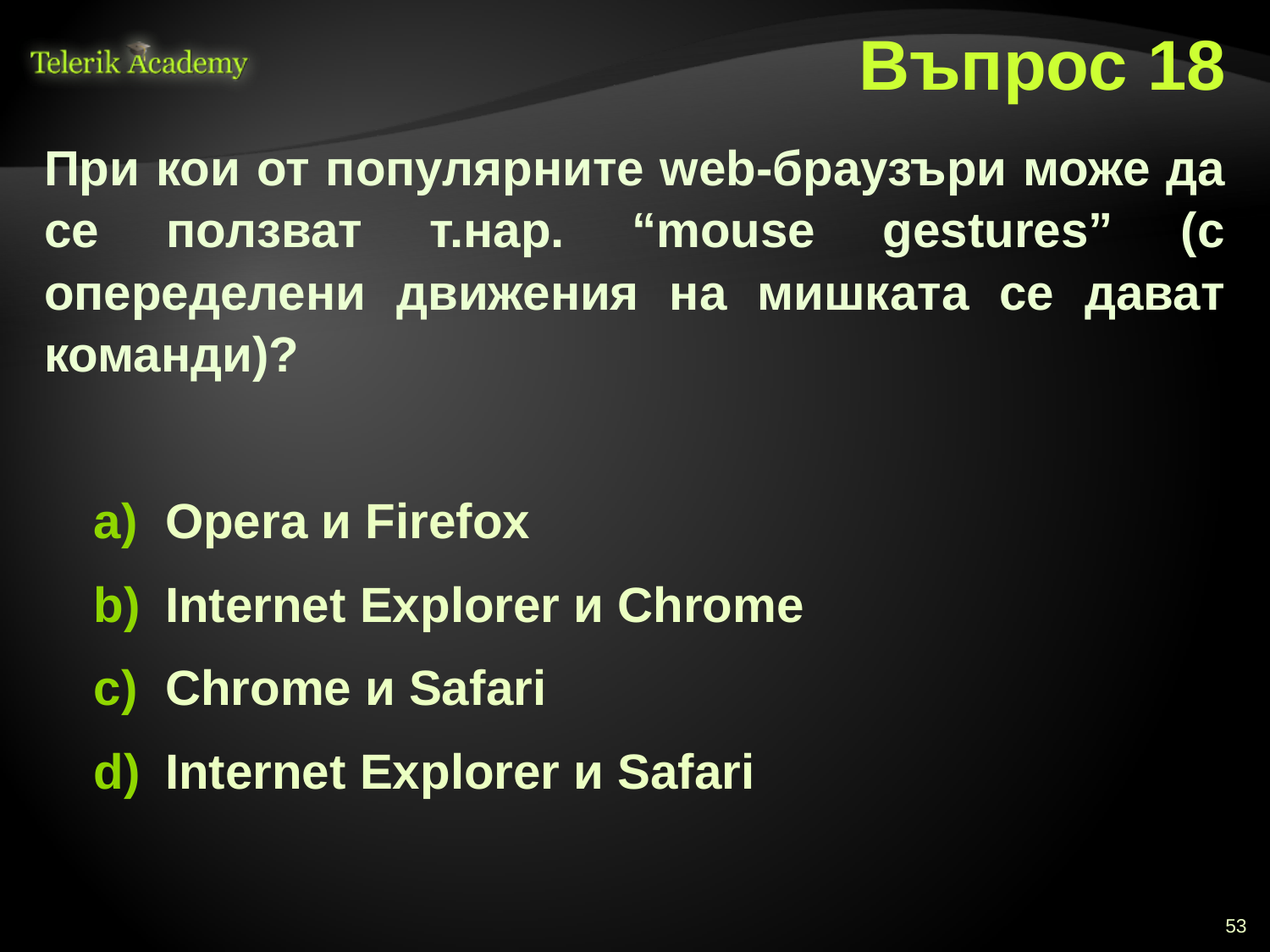

# Въпрос 18
При кои от популярните web-браузъри може да се ползват т.нар. “mouse gestures” (с опеределени движения на мишката се дават команди)?

Opera и Firefox
Internet Explorer и Chrome
Chrome и Safari
Internet Explorer и Safari
53